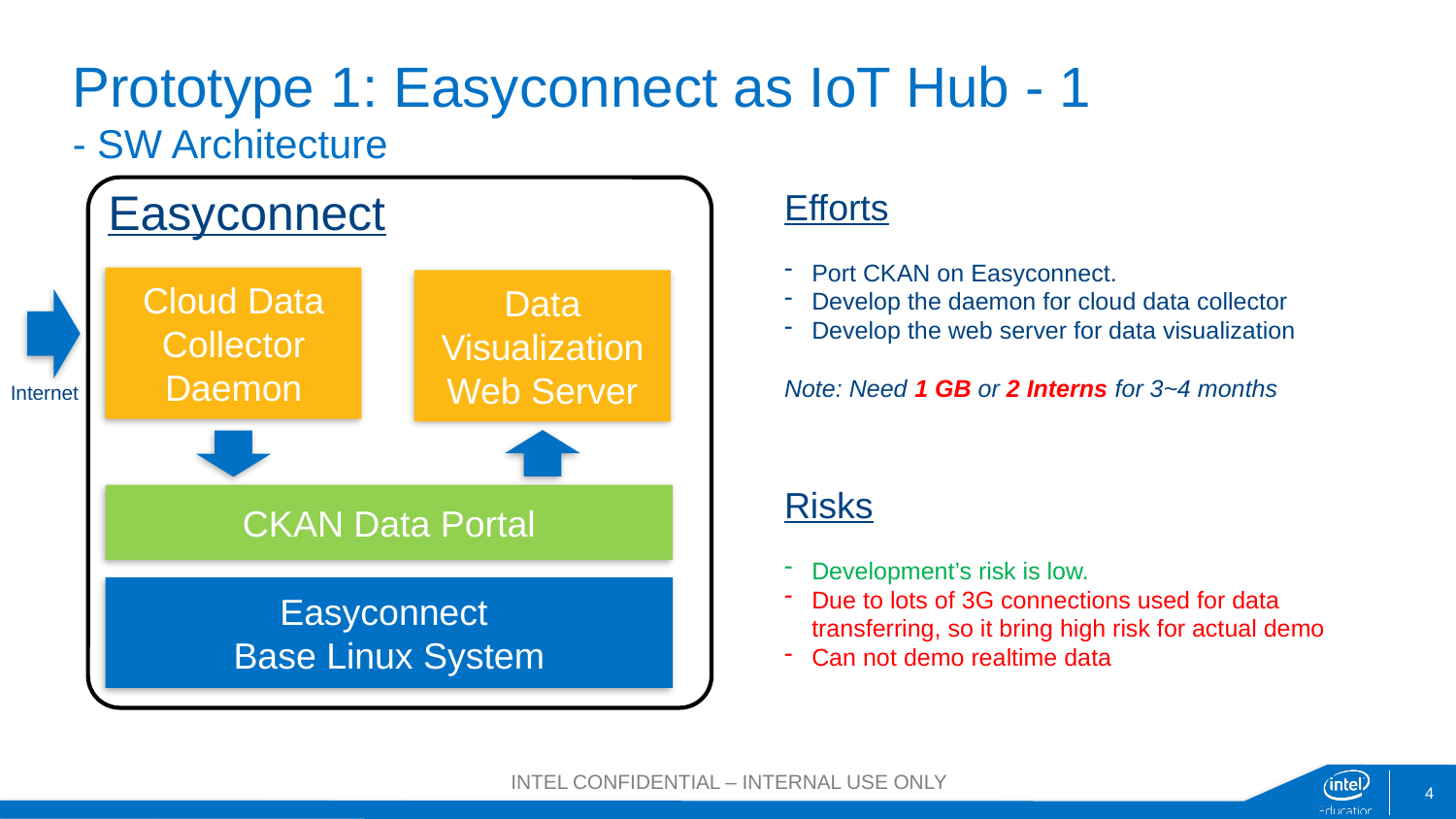

# Prototype 1: Easyconnect as IoT Hub - 1 - SW Architecture
Easyconnect

Efforts

Port CKAN on Easyconnect.
Develop the daemon for cloud data collector
Develop the web server for data visualization

Note: Need 1 GB or 2 Interns for 3~4 months
Cloud Data Collector
Daemon
Data Visualization Web Server

Internet

Risks

Development’s risk is low.
Due to lots of 3G connections used for data transferring, so it bring high risk for actual demo
Can not demo realtime data

CKAN Data Portal
Easyconnect
Base Linux System
4